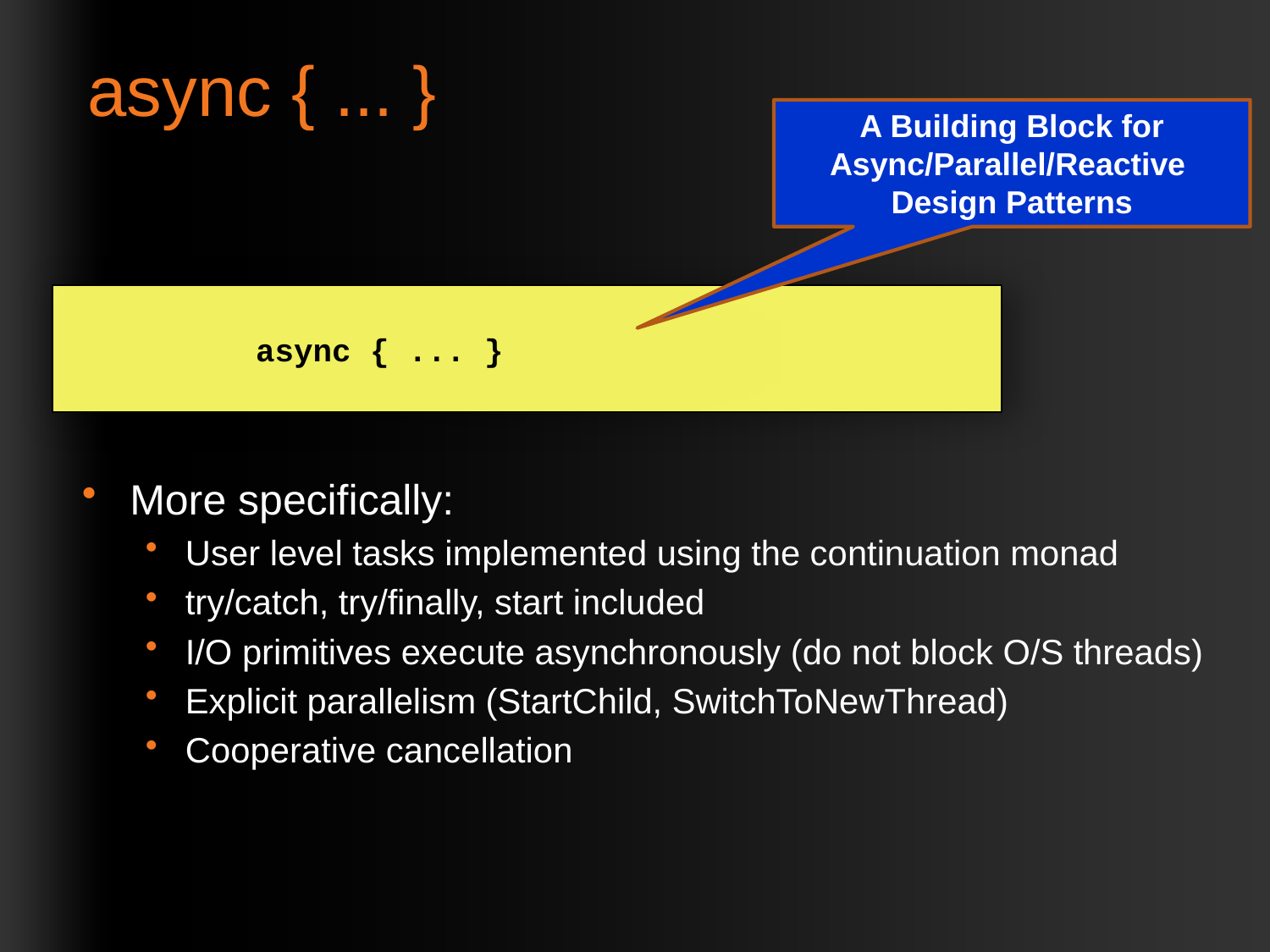

# async { ... }
A Building Block for Async/Parallel/Reactive  Design Patterns

          async { ... }

More specifically:
User level tasks implemented using the continuation monad
try/catch, try/finally, start included
I/O primitives execute asynchronously (do not block O/S threads)
Explicit parallelism (StartChild, SwitchToNewThread)
Cooperative cancellation